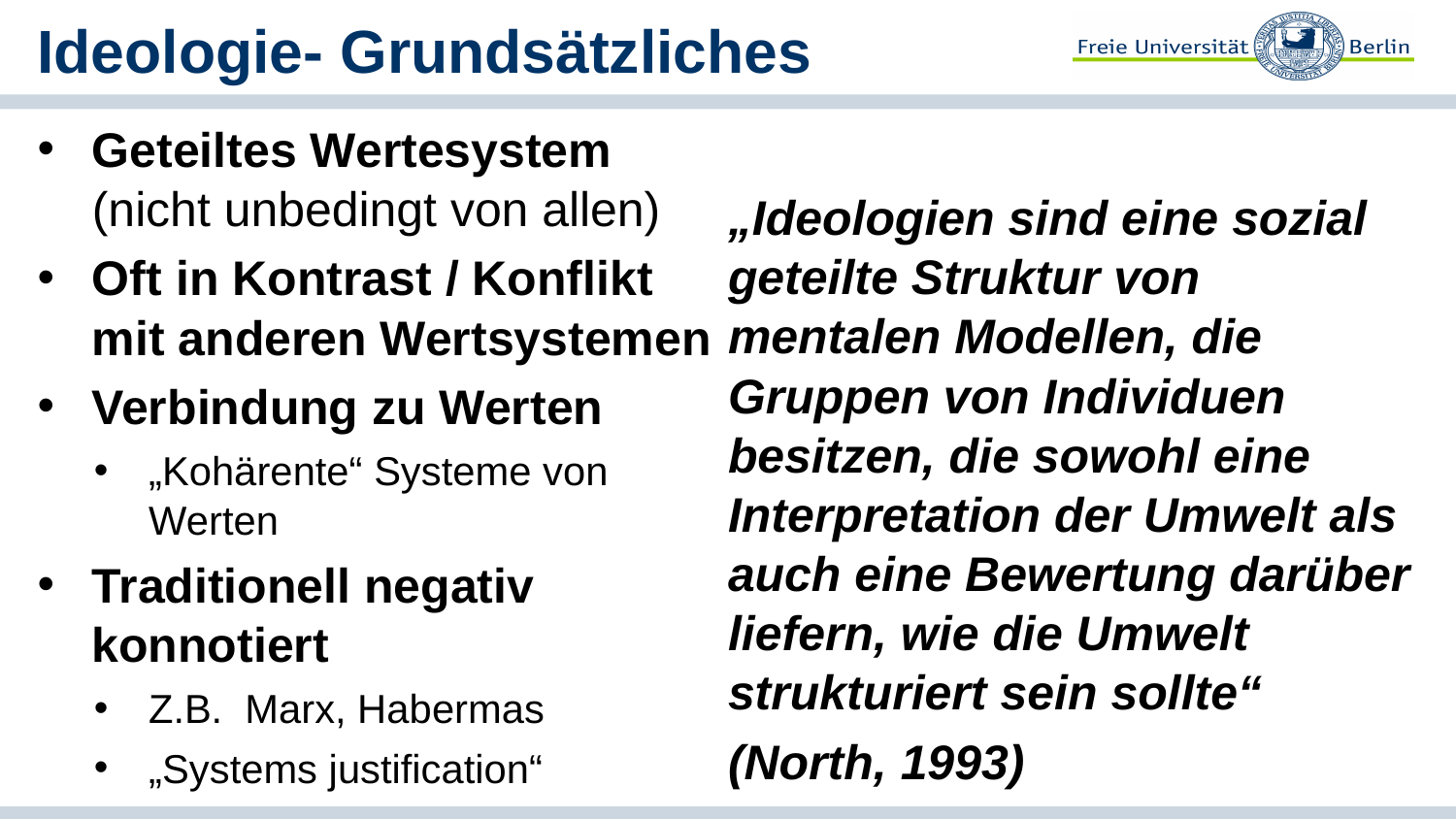

# Ideologie- Grundsätzliches
Geteiltes Wertesystem  (nicht unbedingt von allen)
Oft in Kontrast / Konflikt mit anderen Wertsystemen
Verbindung zu Werten
„Kohärente“ Systeme von Werten
Traditionell negativ konnotiert
Z.B.  Marx, Habermas
„Systems justification“

„Ideologien sind eine sozial geteilte Struktur von mentalen Modellen, die Gruppen von Individuen besitzen, die sowohl eine Interpretation der Umwelt als auch eine Bewertung darüber liefern, wie die Umwelt strukturiert sein sollte“
(North, 1993)